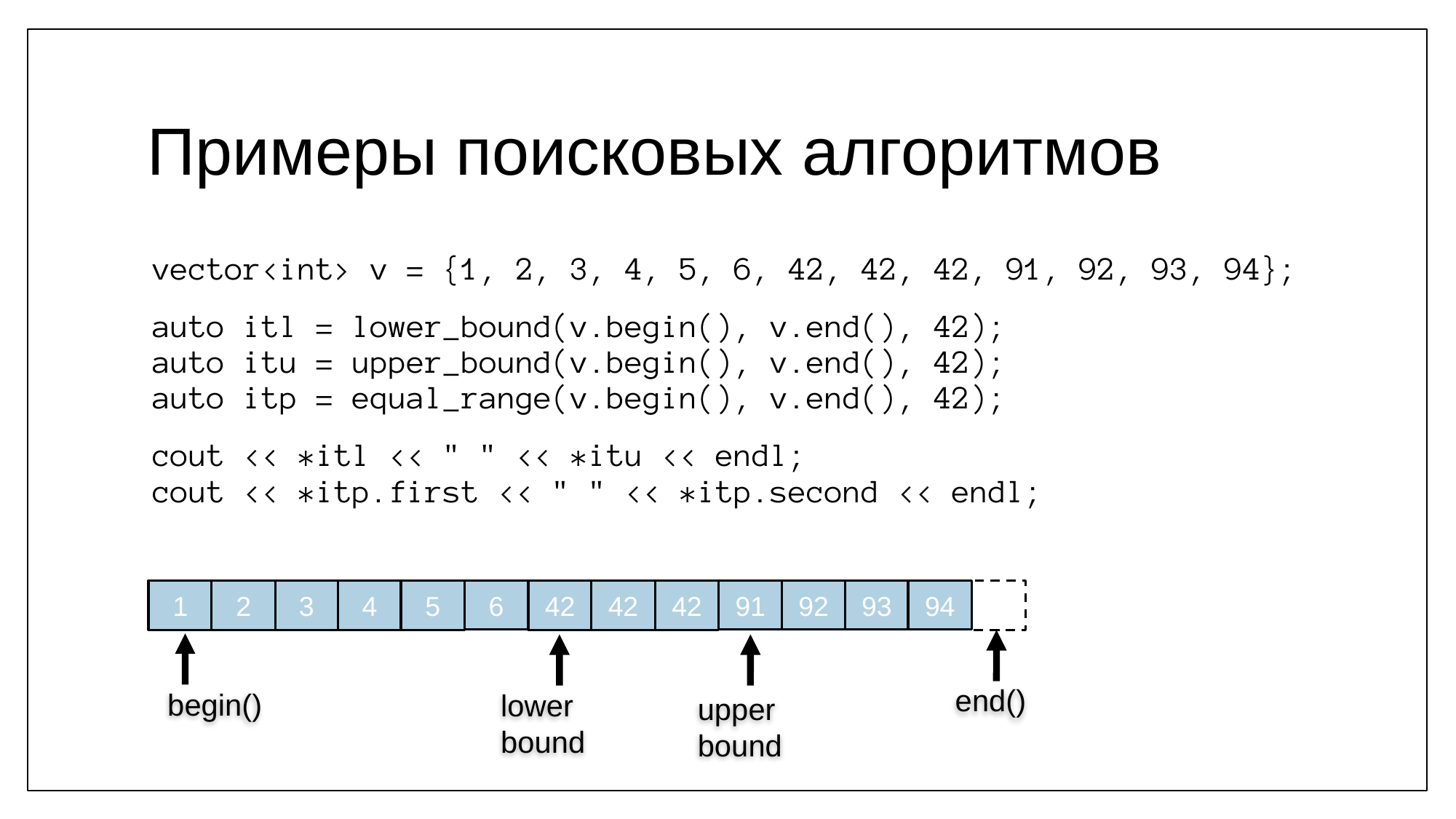

# Примеры поисковых алгоритмов
vector<int> v = {1, 2, 3, 4, 5, 6, 42, 42, 42, 91, 92, 93, 94};
auto itl = lower_bound(v.begin(), v.end(), 42);
auto itu = upper_bound(v.begin(), v.end(), 42);
auto itp = equal_range(v.begin(), v.end(), 42);
cout << *itl << " " << *itu << endl;
cout << *itp.first << " " << *itp.second << endl;
93
5
42
42
91
92
94
1
2
3
4
42

6
end()
begin()
lower bound
upper bound